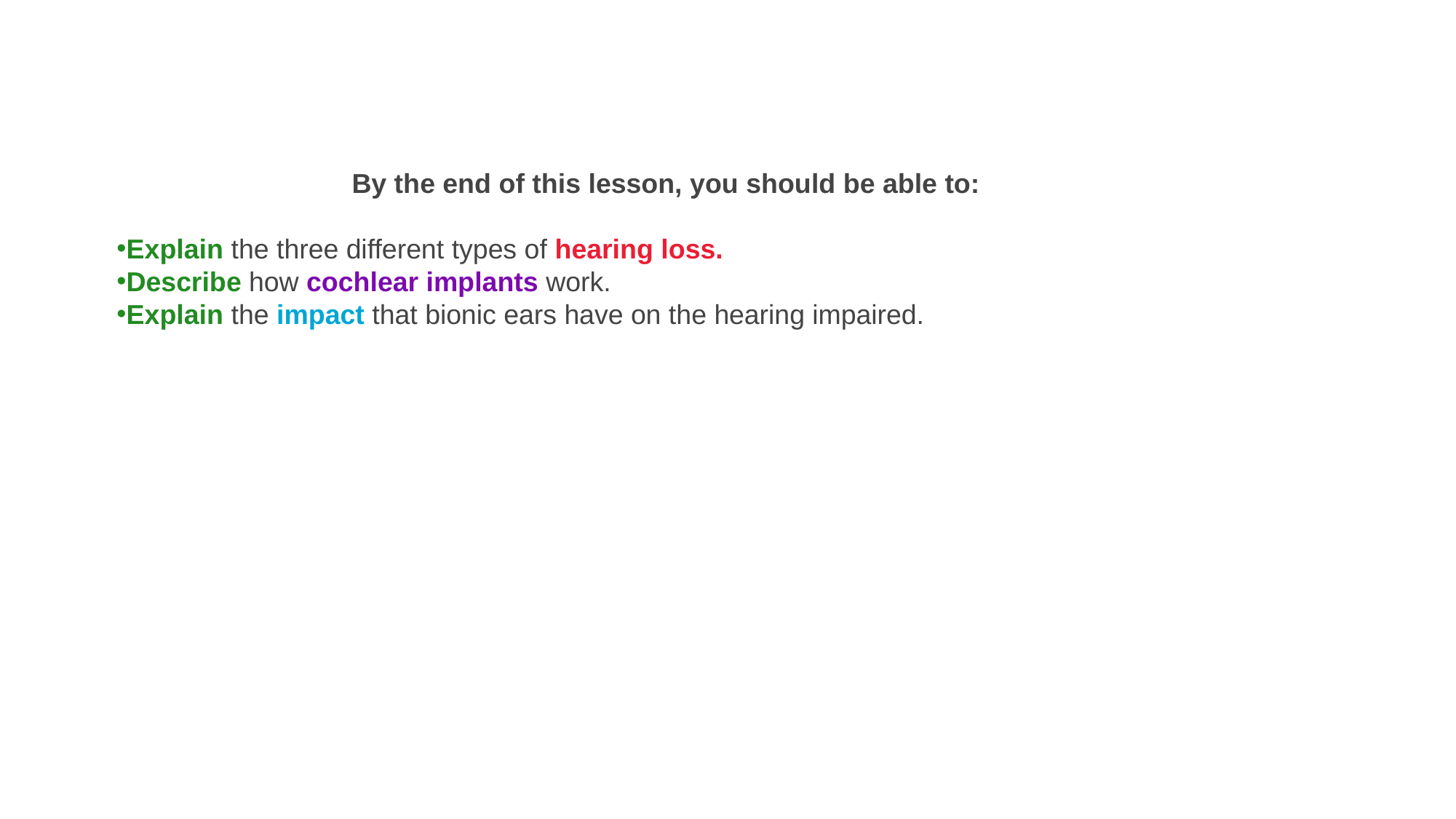

By the end of this lesson, you should be able to:

Explain the three different types of hearing loss.
Describe how cochlear implants work.
Explain the impact that bionic ears have on the hearing impaired.